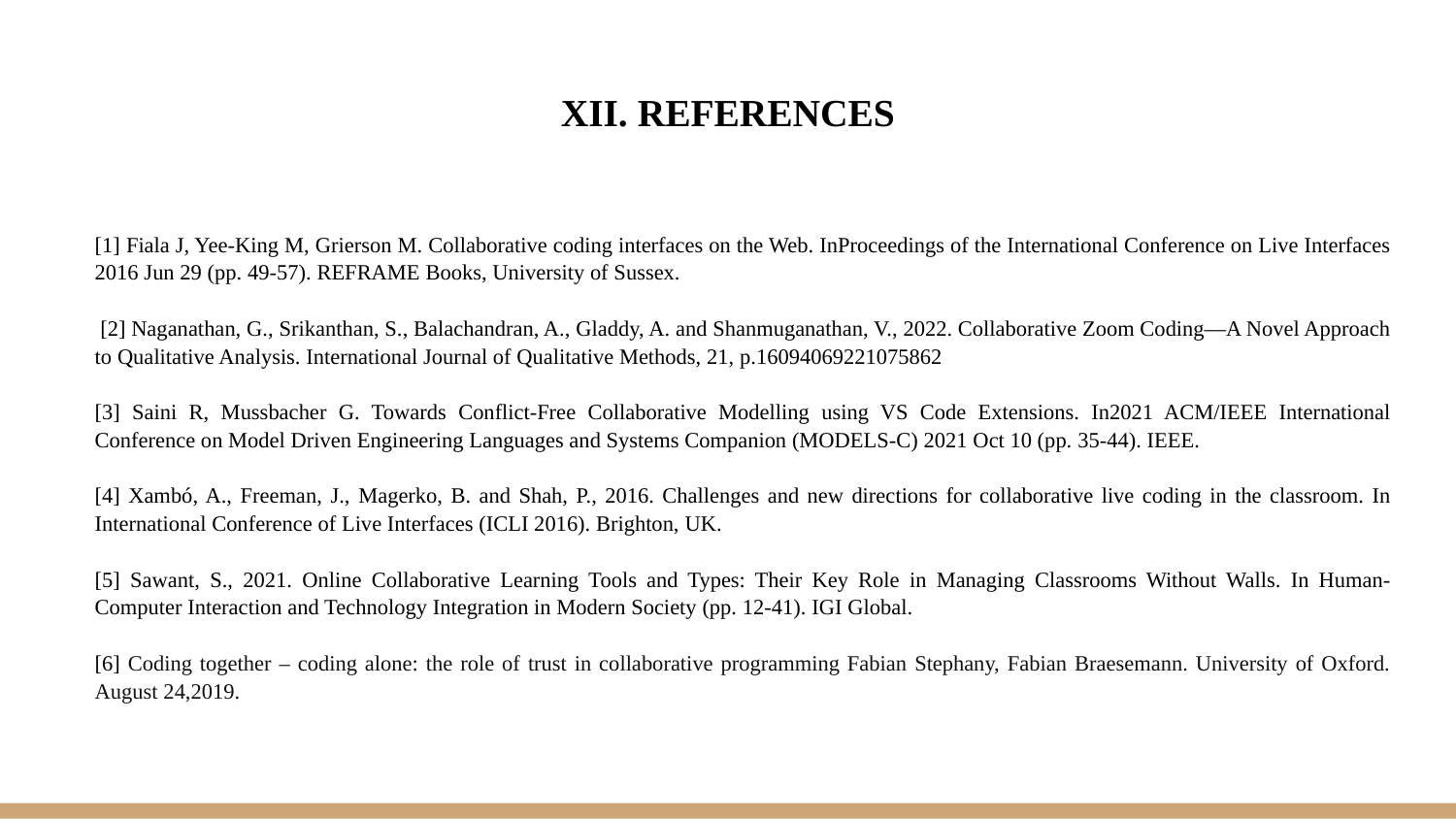

# XII. REFERENCES

[1] Fiala J, Yee-King M, Grierson M. Collaborative coding interfaces on the Web. InProceedings of the International Conference on Live Interfaces 2016 Jun 29 (pp. 49-57). REFRAME Books, University of Sussex.

 [2] Naganathan, G., Srikanthan, S., Balachandran, A., Gladdy, A. and Shanmuganathan, V., 2022. Collaborative Zoom Coding—A Novel Approach to Qualitative Analysis. International Journal of Qualitative Methods, 21, p.16094069221075862

[3] Saini R, Mussbacher G. Towards Conflict-Free Collaborative Modelling using VS Code Extensions. In2021 ACM/IEEE International Conference on Model Driven Engineering Languages and Systems Companion (MODELS-C) 2021 Oct 10 (pp. 35-44). IEEE.

[4] Xambó, A., Freeman, J., Magerko, B. and Shah, P., 2016. Challenges and new directions for collaborative live coding in the classroom. In International Conference of Live Interfaces (ICLI 2016). Brighton, UK.

[5] Sawant, S., 2021. Online Collaborative Learning Tools and Types: Their Key Role in Managing Classrooms Without Walls. In Human-Computer Interaction and Technology Integration in Modern Society (pp. 12-41). IGI Global.

[6] Coding together – coding alone: the role of trust in collaborative programming Fabian Stephany, Fabian Braesemann. University of Oxford. August 24,2019.